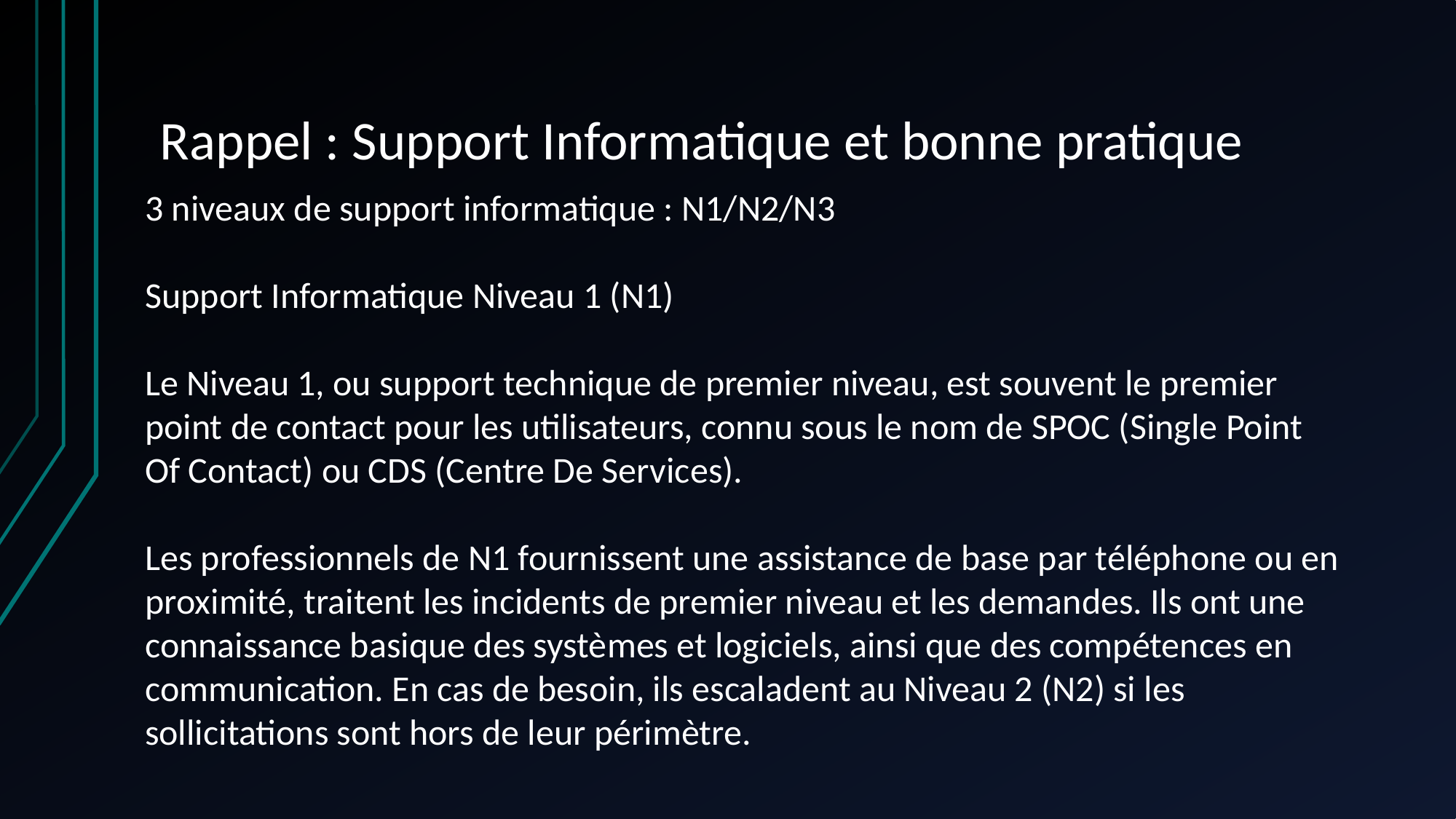

# Rappel : Support Informatique et bonne pratique
3 niveaux de support informatique : N1/N2/N3

Support Informatique Niveau 1 (N1)

Le Niveau 1, ou support technique de premier niveau, est souvent le premier point de contact pour les utilisateurs, connu sous le nom de SPOC (Single Point Of Contact) ou CDS (Centre De Services).

Les professionnels de N1 fournissent une assistance de base par téléphone ou en proximité, traitent les incidents de premier niveau et les demandes. Ils ont une connaissance basique des systèmes et logiciels, ainsi que des compétences en communication. En cas de besoin, ils escaladent au Niveau 2 (N2) si les sollicitations sont hors de leur périmètre.